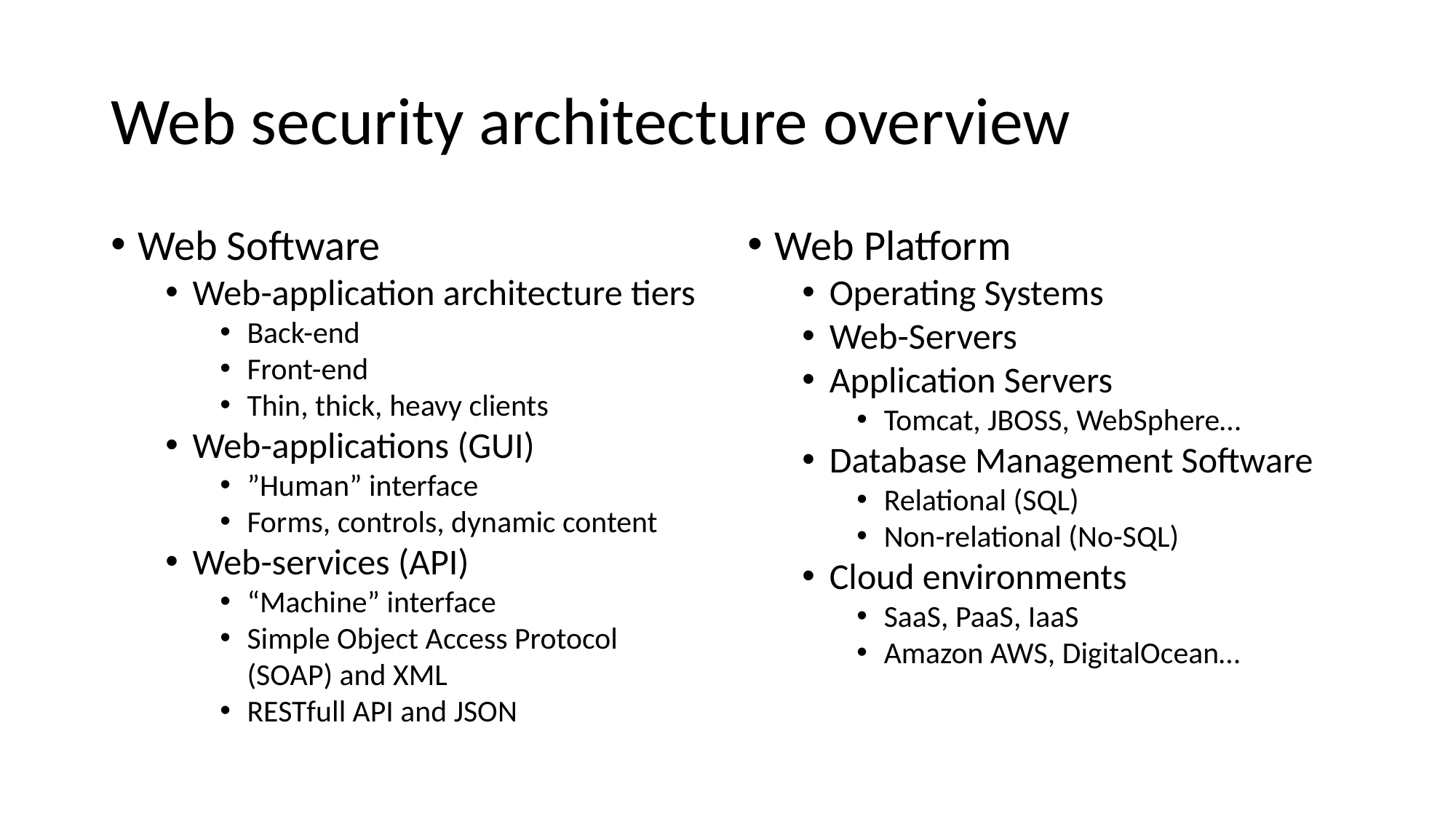

Web security architecture overview
Web Software
Web-application architecture tiers
Back-end
Front-end
Thin, thick, heavy clients
Web-applications (GUI)
”Human” interface
Forms, controls, dynamic content
Web-services (API)
“Machine” interface
Simple Object Access Protocol (SOAP) and XML
RESTfull API and JSON

Web Platform
Operating Systems
Web-Servers
Application Servers
Tomcat, JBOSS, WebSphere…
Database Management Software
Relational (SQL)
Non-relational (No-SQL)
Cloud environments
SaaS, PaaS, IaaS
Amazon AWS, DigitalOcean…